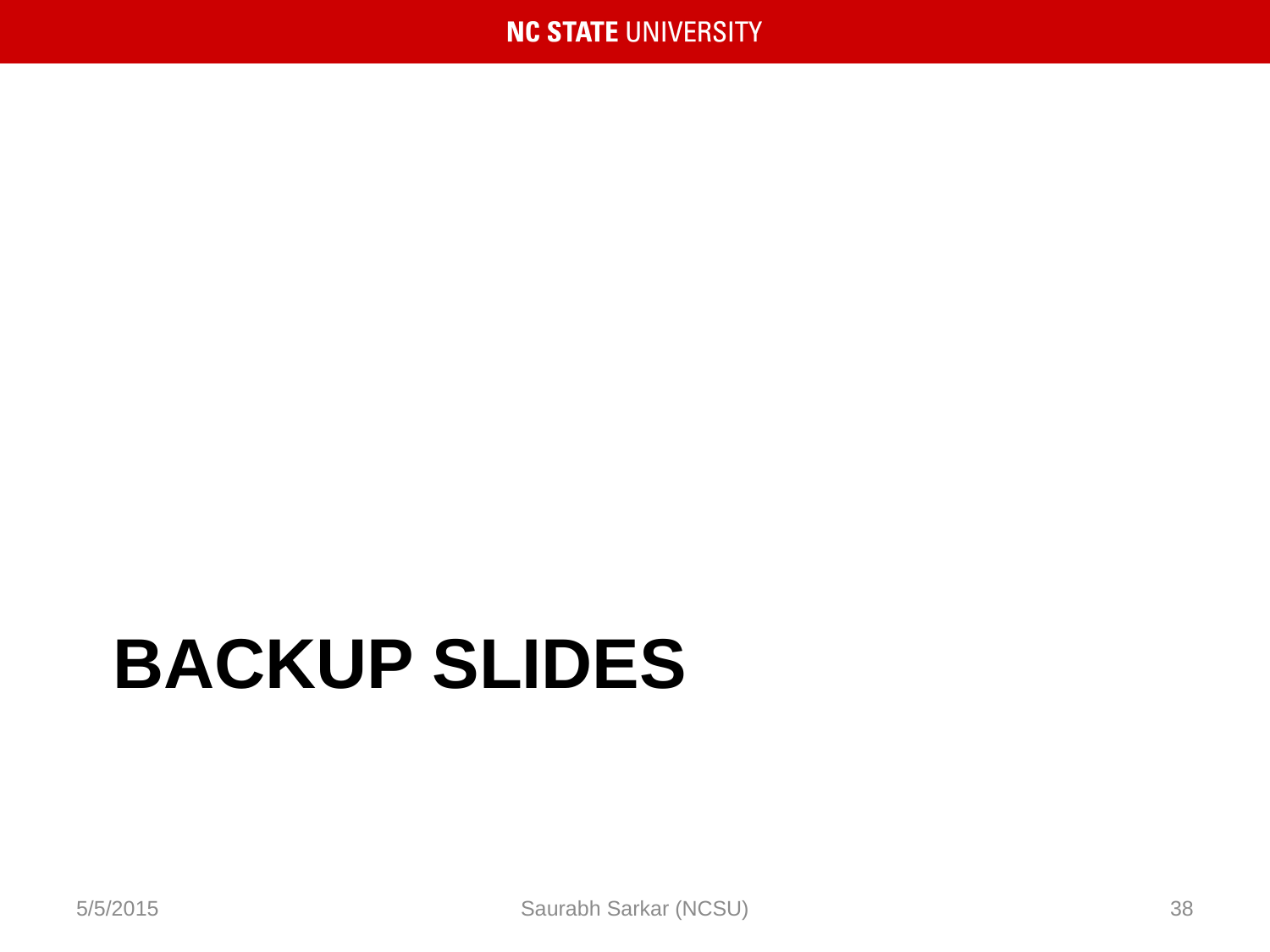

# BackUp Slides
5/5/2015
Saurabh Sarkar (NCSU)
38